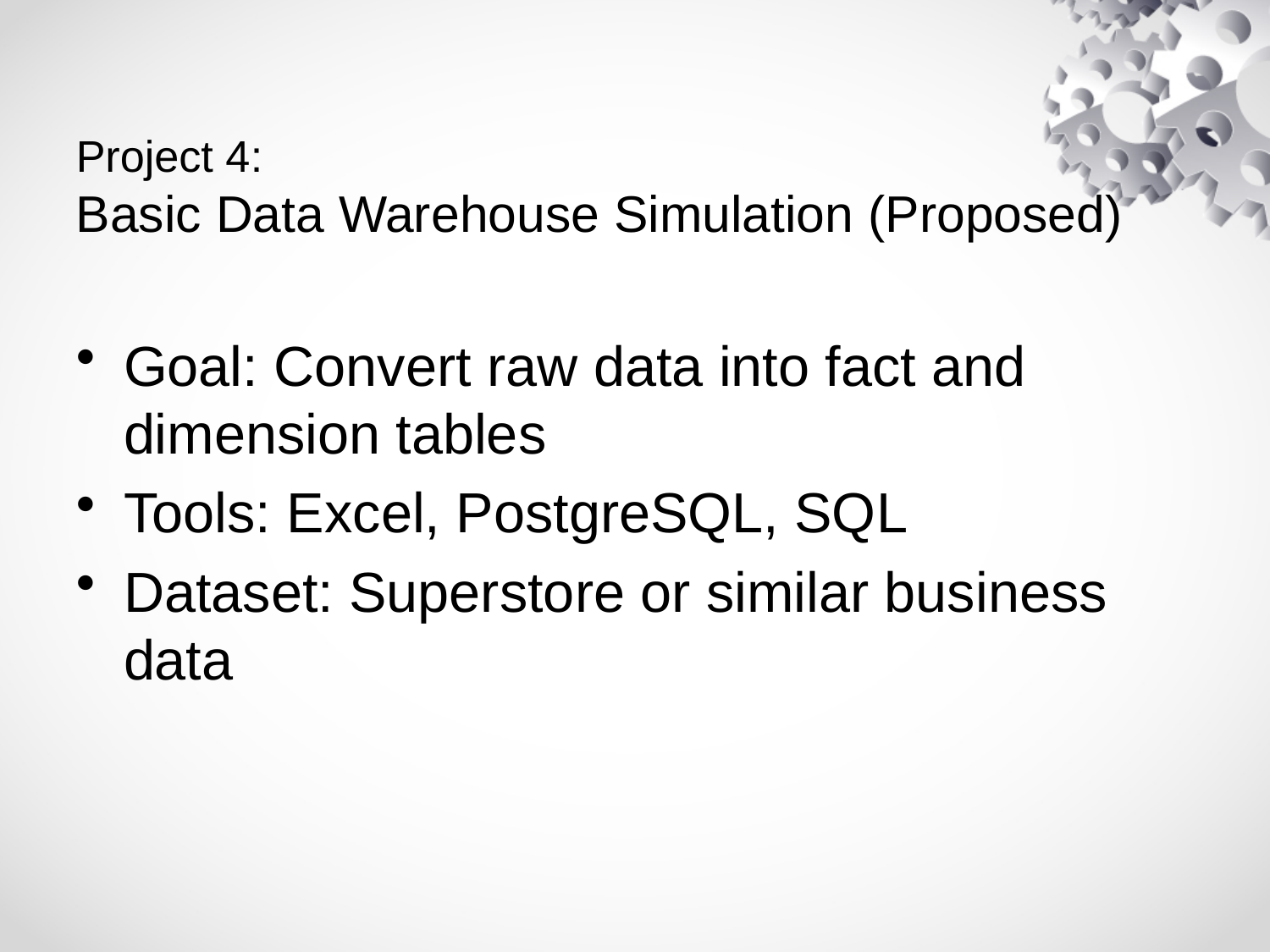

# Project 4: Basic Data Warehouse Simulation (Proposed)
Goal: Convert raw data into fact and dimension tables
Tools: Excel, PostgreSQL, SQL
Dataset: Superstore or similar business data